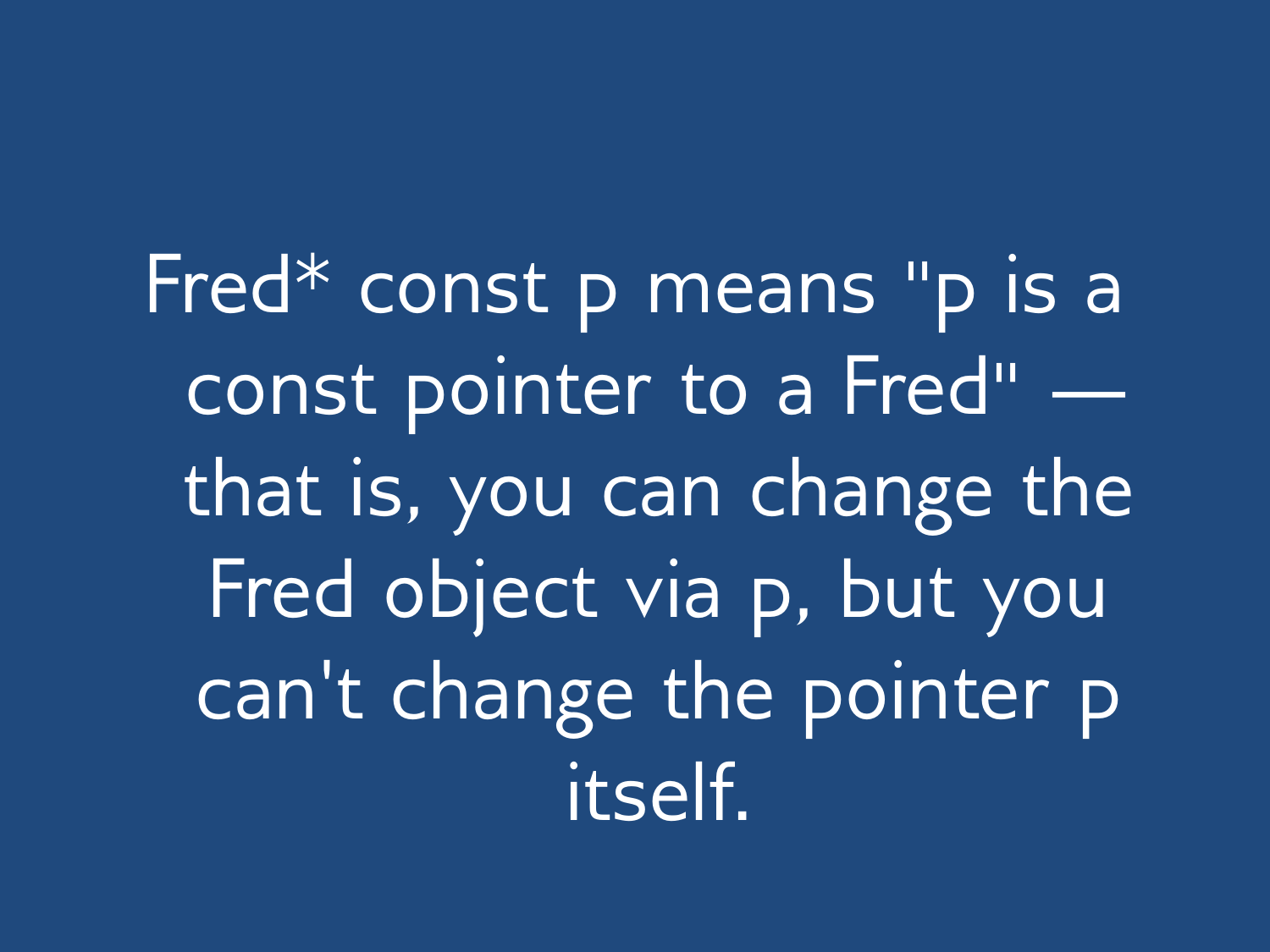

#
Fred* const p means "p is a const pointer to a Fred" — that is, you can change the Fred object via p, but you can't change the pointer p itself.